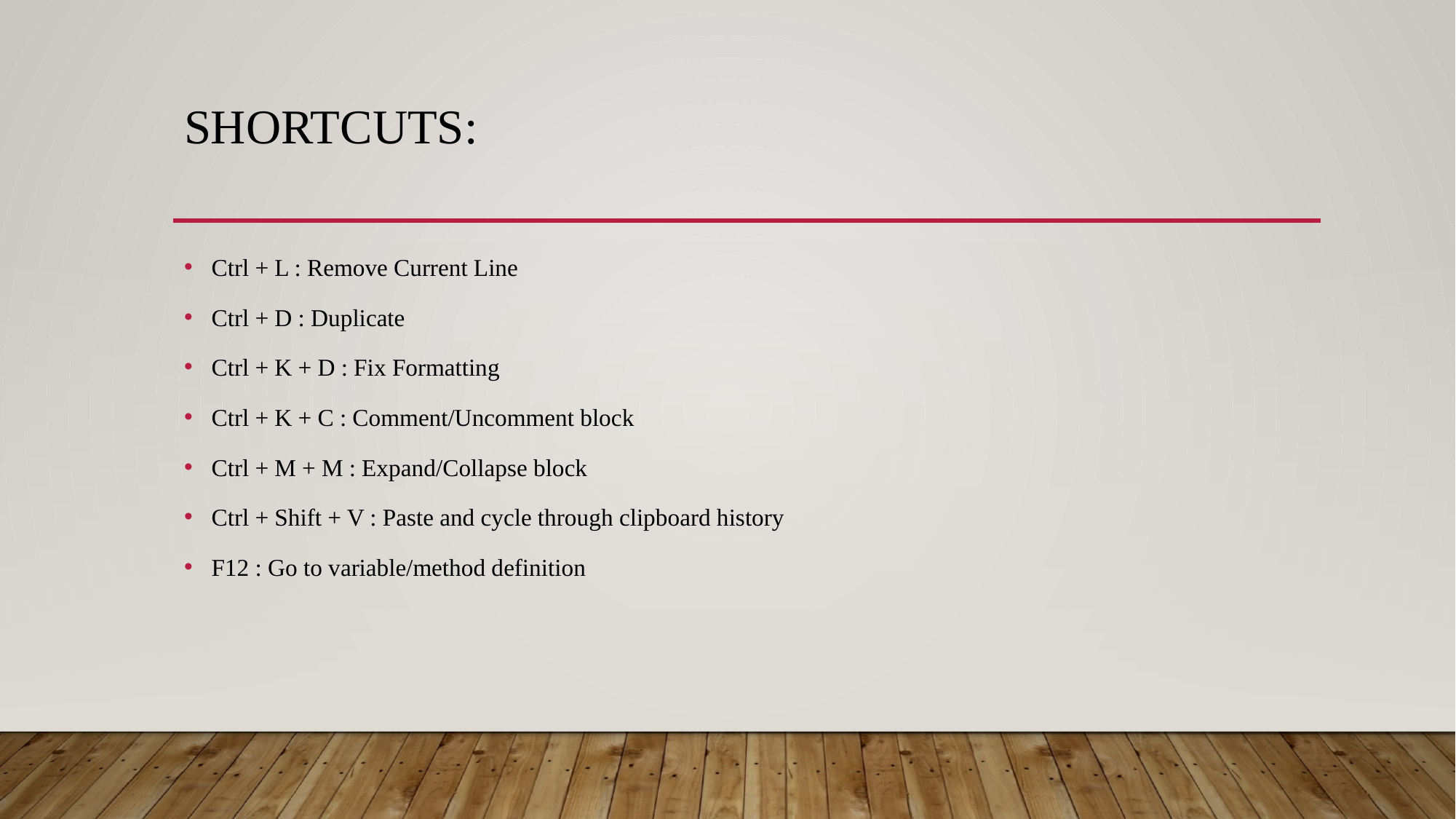

# Shortcuts:
Ctrl + L : Remove Current Line
Ctrl + D : Duplicate
Ctrl + K + D : Fix Formatting
Ctrl + K + C : Comment/Uncomment block
Ctrl + M + M : Expand/Collapse block
Ctrl + Shift + V : Paste and cycle through clipboard history
F12 : Go to variable/method definition